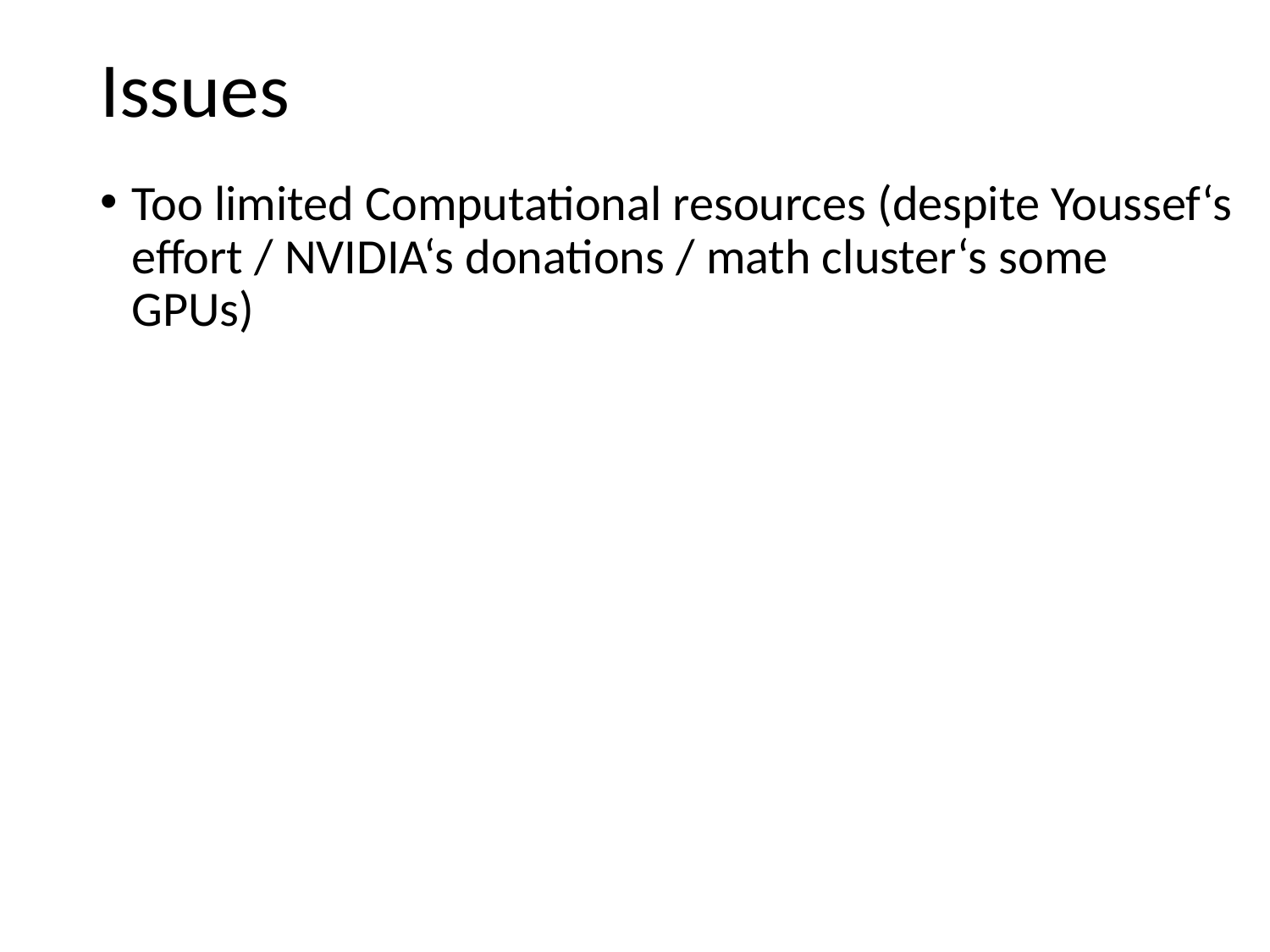

# Issues
Too limited Computational resources (despite Youssef‘s effort / NVIDIA‘s donations / math cluster‘s some GPUs)